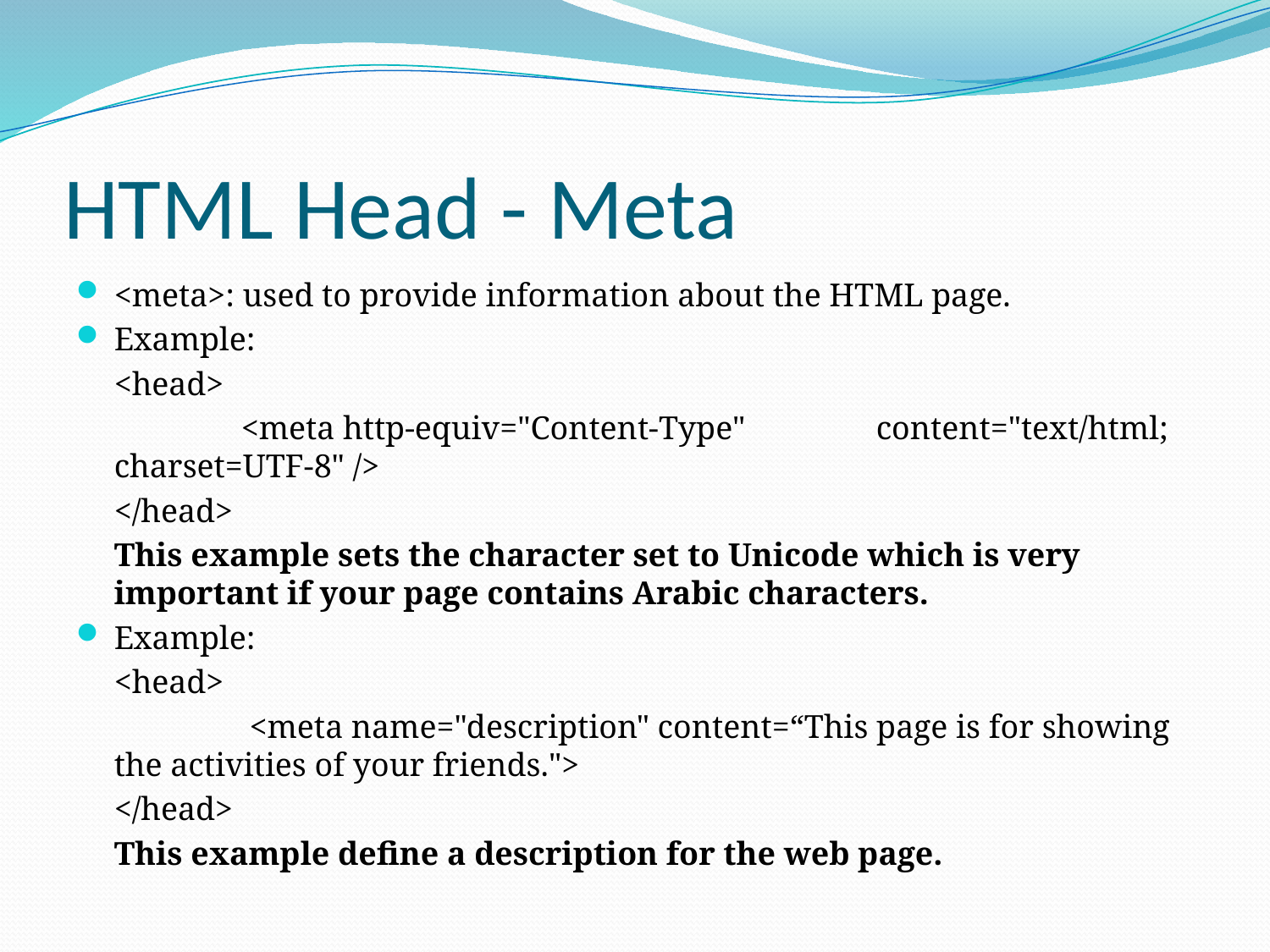

# HTML Head - Meta
<meta>: used to provide information about the HTML page.
Example:
	<head>
	 	<meta http-equiv="Content-Type" 	content="text/html; charset=UTF-8" />
	</head>
	This example sets the character set to Unicode which is very important if your page contains Arabic characters.
Example:
	<head>
		 <meta name="description" content=“This page is for showing the activities of your friends.">
	</head>
	This example define a description for the web page.